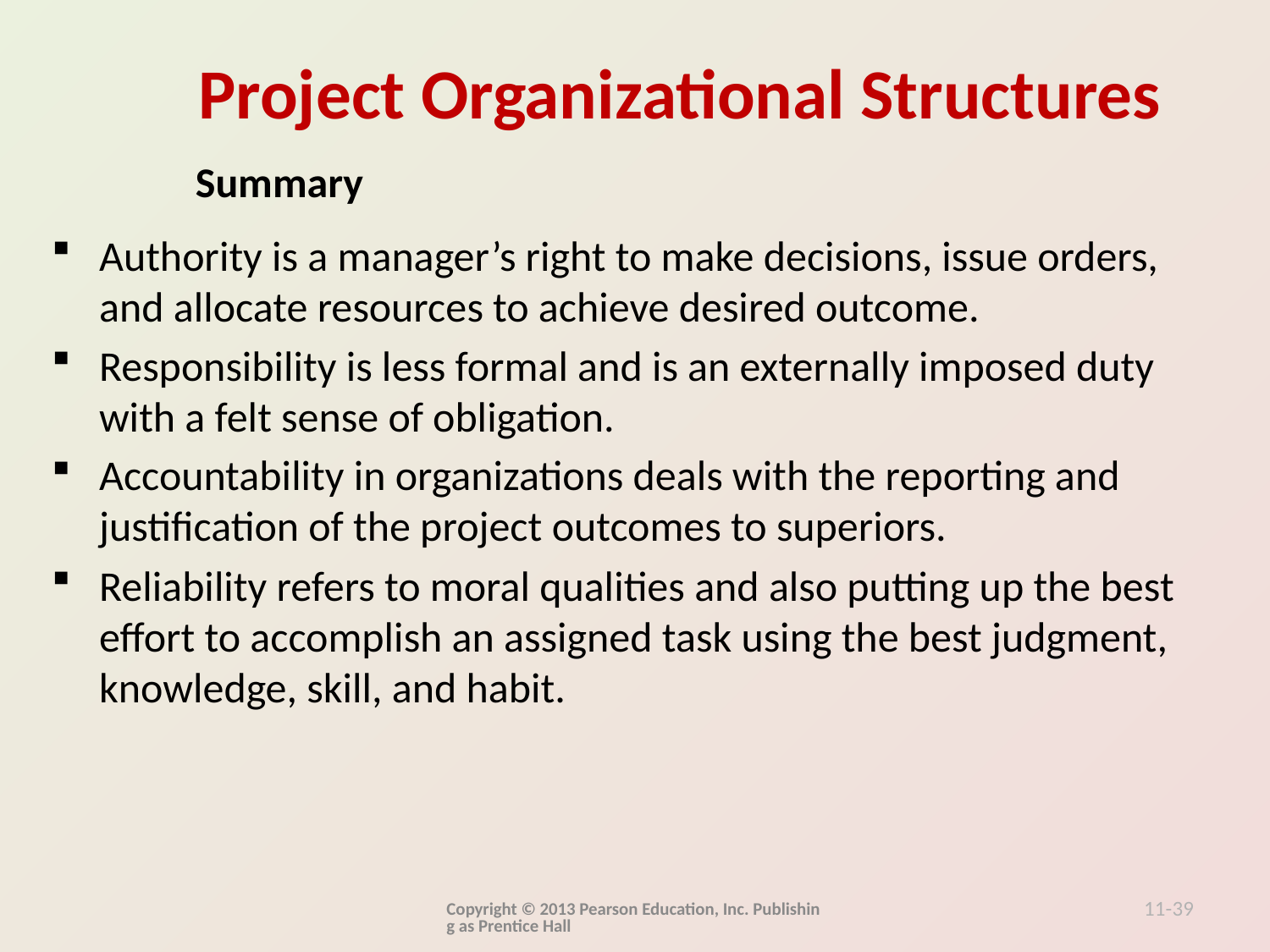

Summary
Authority is a manager’s right to make decisions, issue orders, and allocate resources to achieve desired outcome.
Responsibility is less formal and is an externally imposed duty with a felt sense of obligation.
Accountability in organizations deals with the reporting and justification of the project outcomes to superiors.
Reliability refers to moral qualities and also putting up the best effort to accomplish an assigned task using the best judgment, knowledge, skill, and habit.
Copyright © 2013 Pearson Education, Inc. Publishing as Prentice Hall
11-39